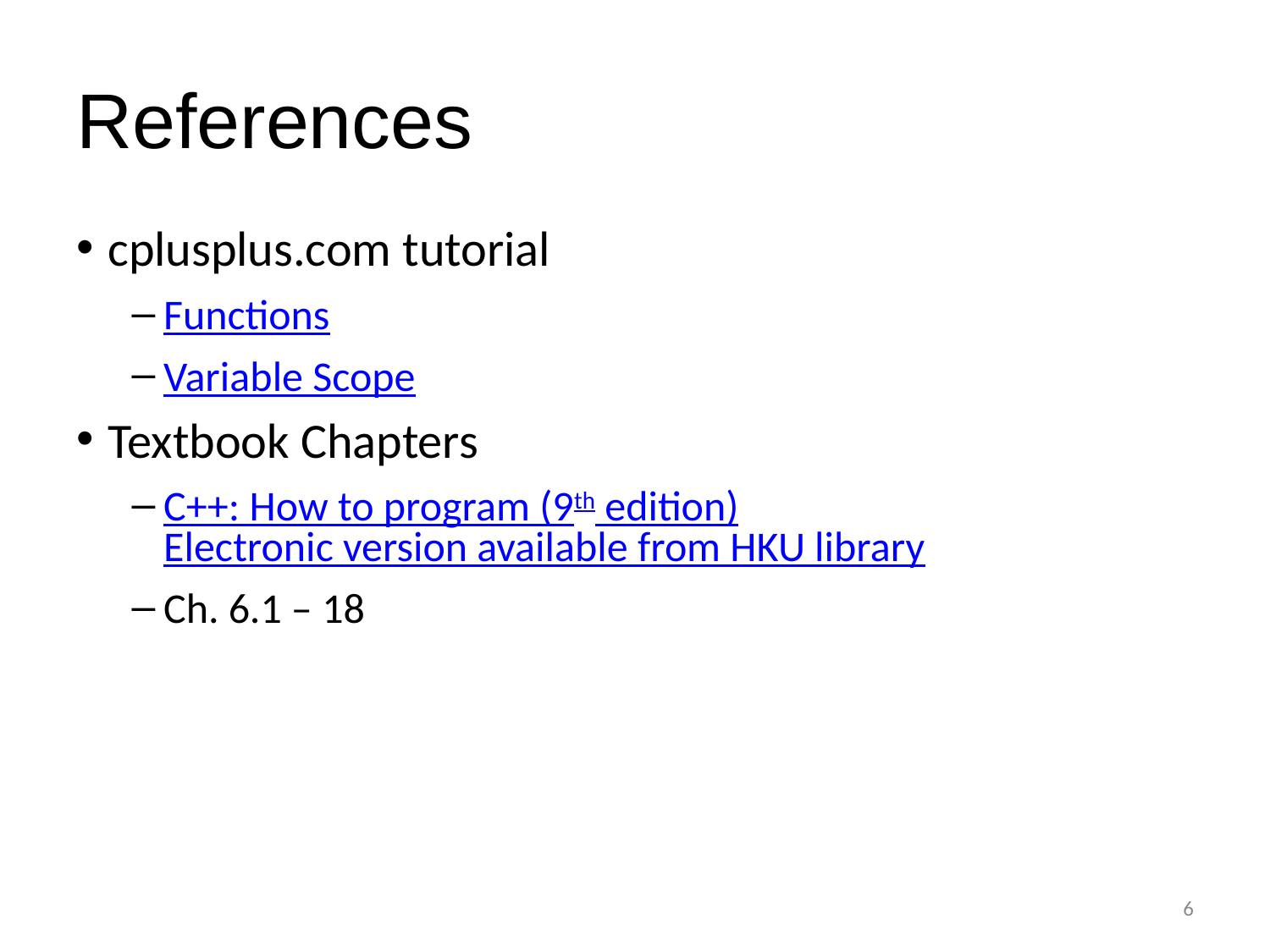

# References
cplusplus.com tutorial
Functions
Variable Scope
Textbook Chapters
C++: How to program (9th edition)
Electronic version available from HKU library
Ch. 6.1 – 18
6